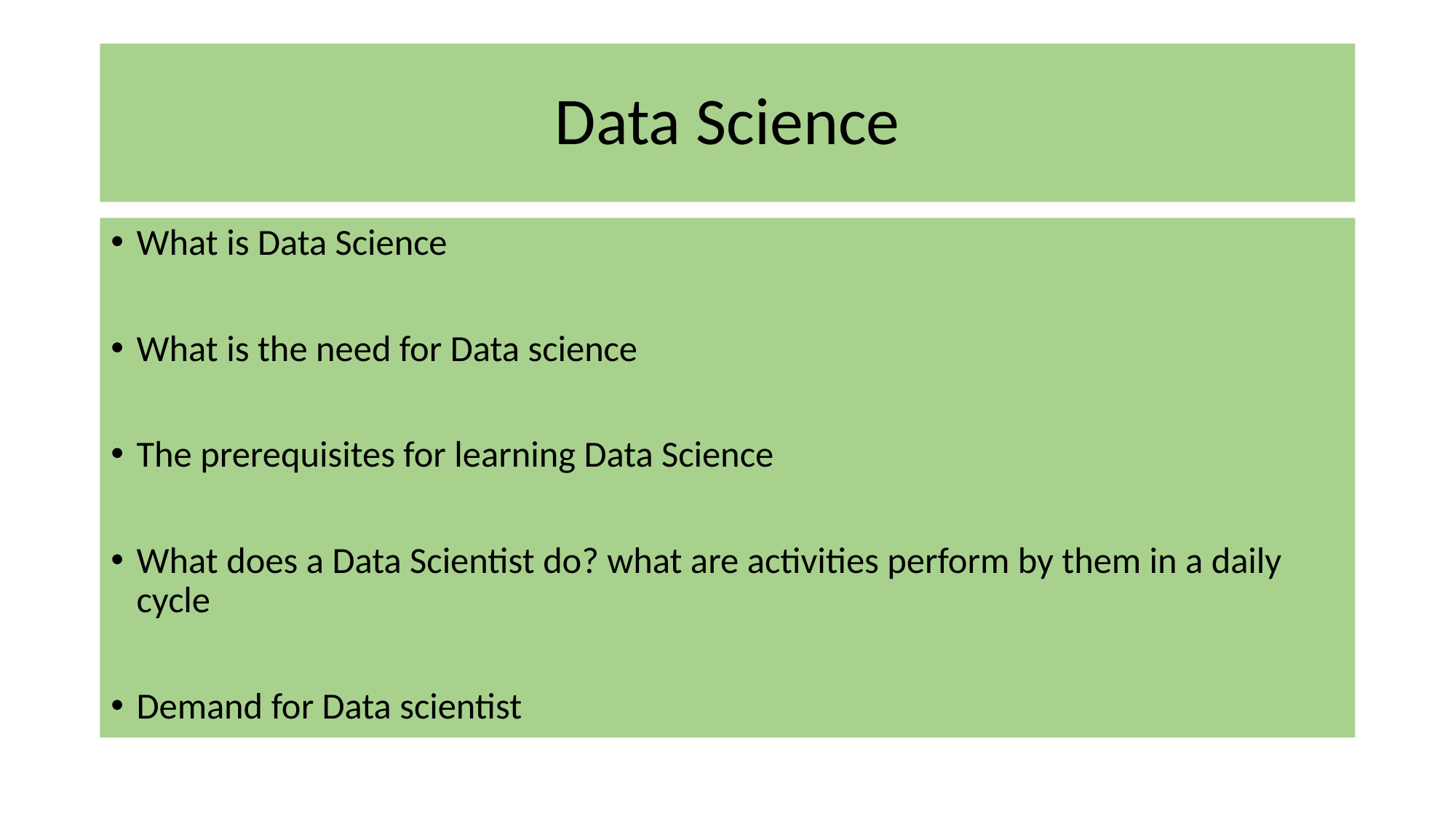

# Data Science
What is Data Science

What is the need for Data science

The prerequisites for learning Data Science

What does a Data Scientist do? what are activities perform by them in a daily cycle

Demand for Data scientist